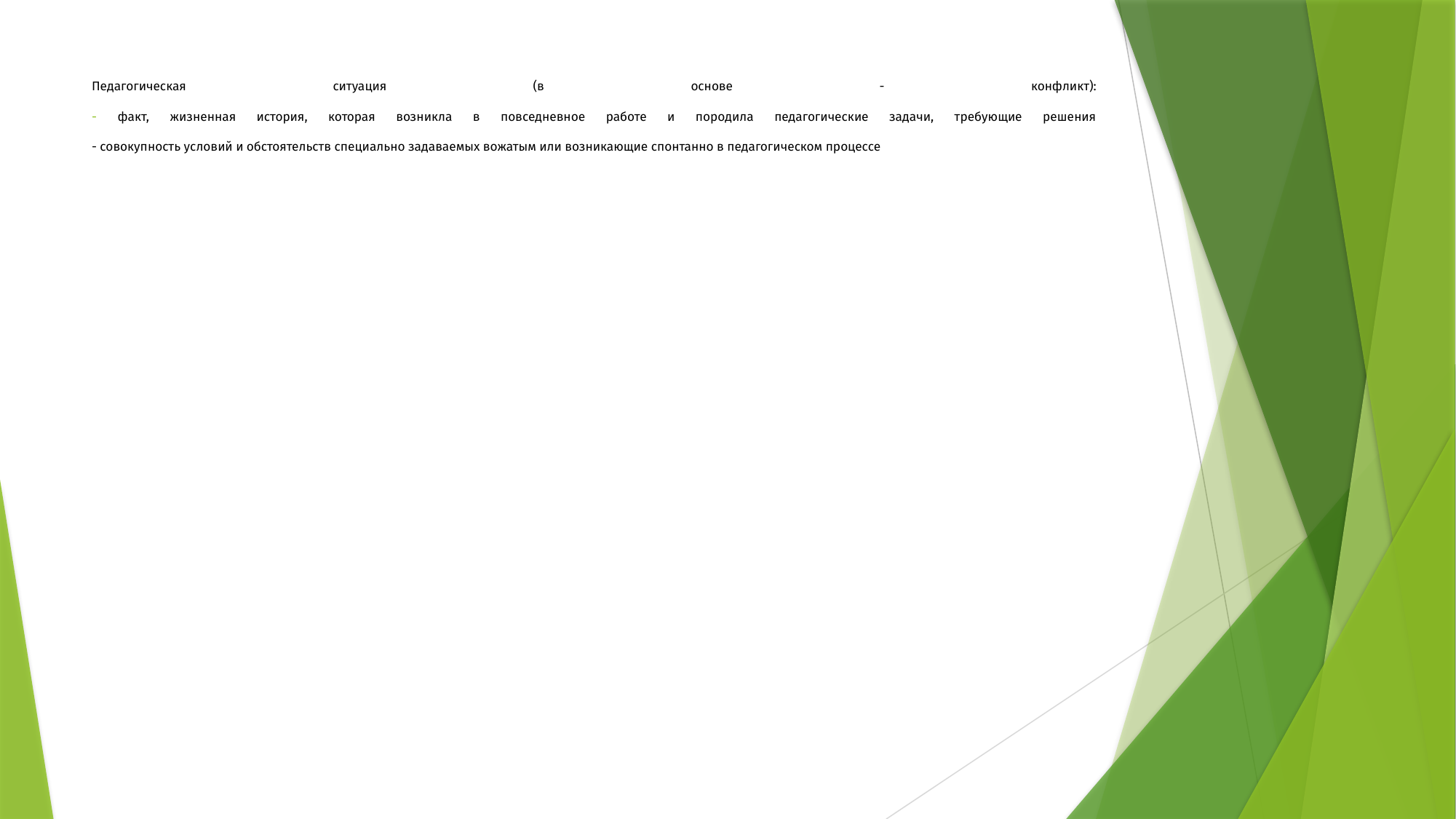

# Педагогическая ситуация (в основе - конфликт): - факт, жизненная история, которая возникла в повседневное работе и породила педагогические задачи, требующие решения - совокупность условий и обстоятельств специально задаваемых вожатым или возникающие спонтанно в педагогическом процессе